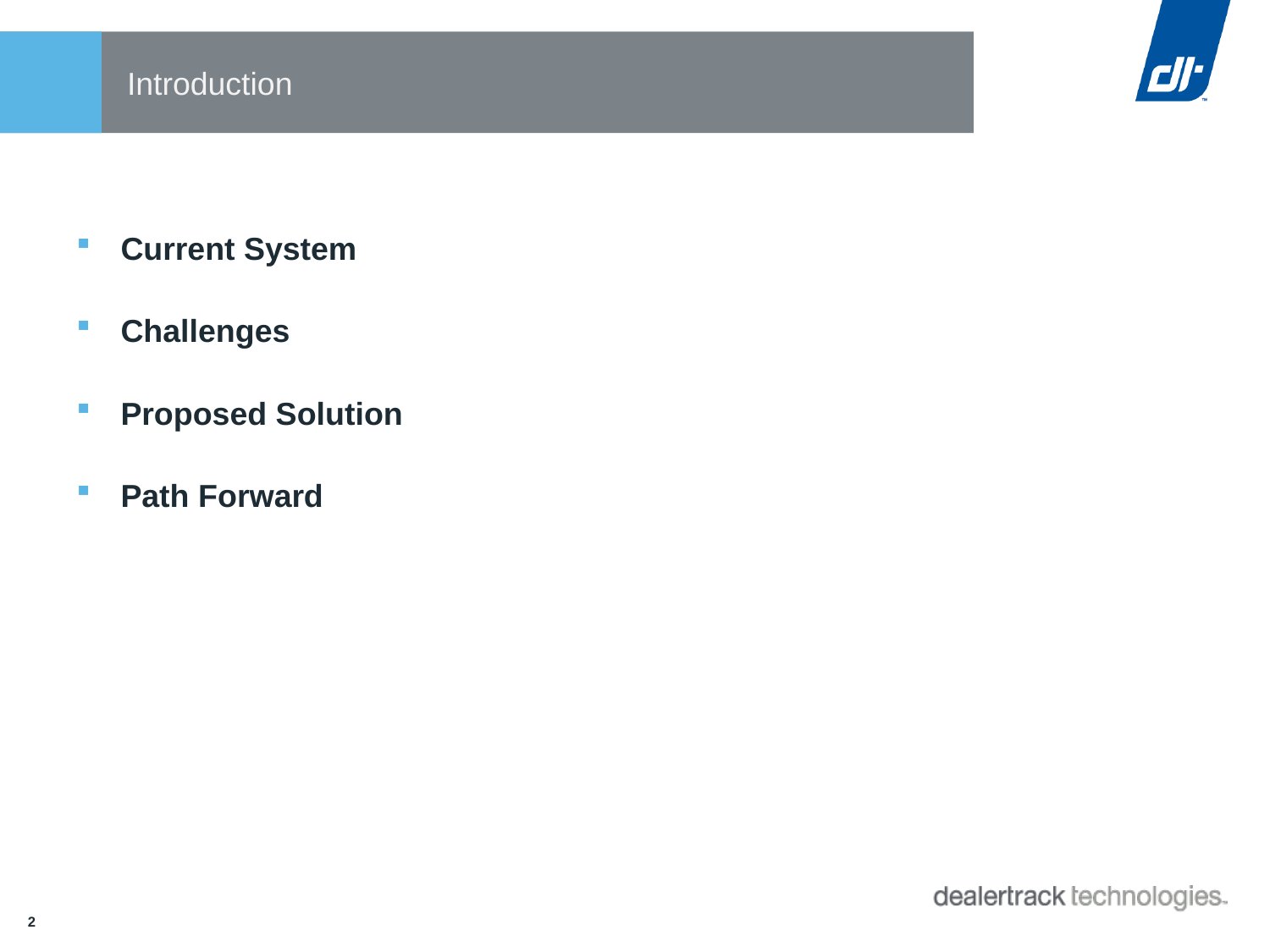

# Introduction
Current System
Challenges
Proposed Solution
Path Forward
2